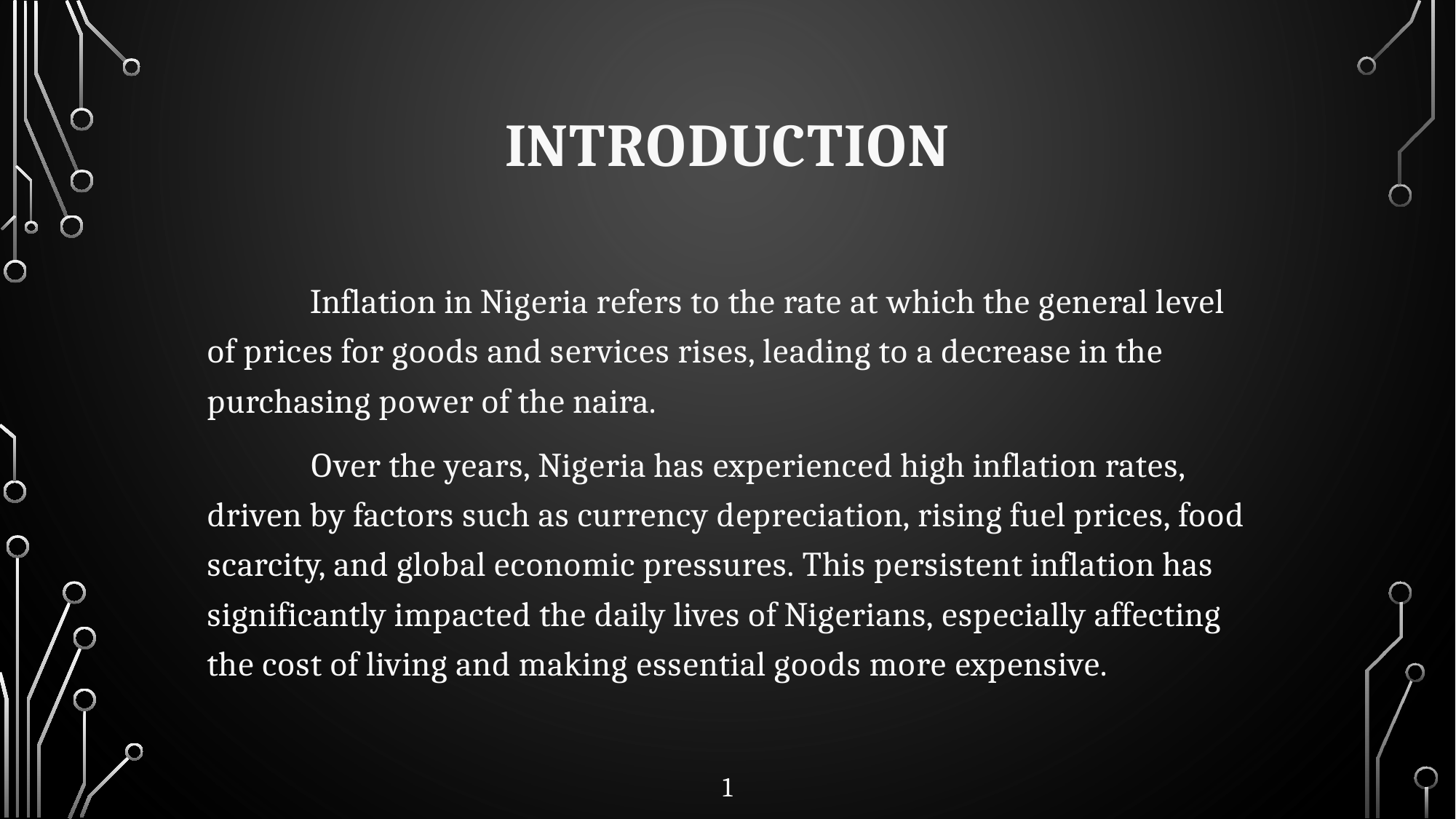

# Introduction

	Inflation in Nigeria refers to the rate at which the general level of prices for goods and services rises, leading to a decrease in the purchasing power of the naira.
	Over the years, Nigeria has experienced high inflation rates, driven by factors such as currency depreciation, rising fuel prices, food scarcity, and global economic pressures. This persistent inflation has significantly impacted the daily lives of Nigerians, especially affecting the cost of living and making essential goods more expensive.
1